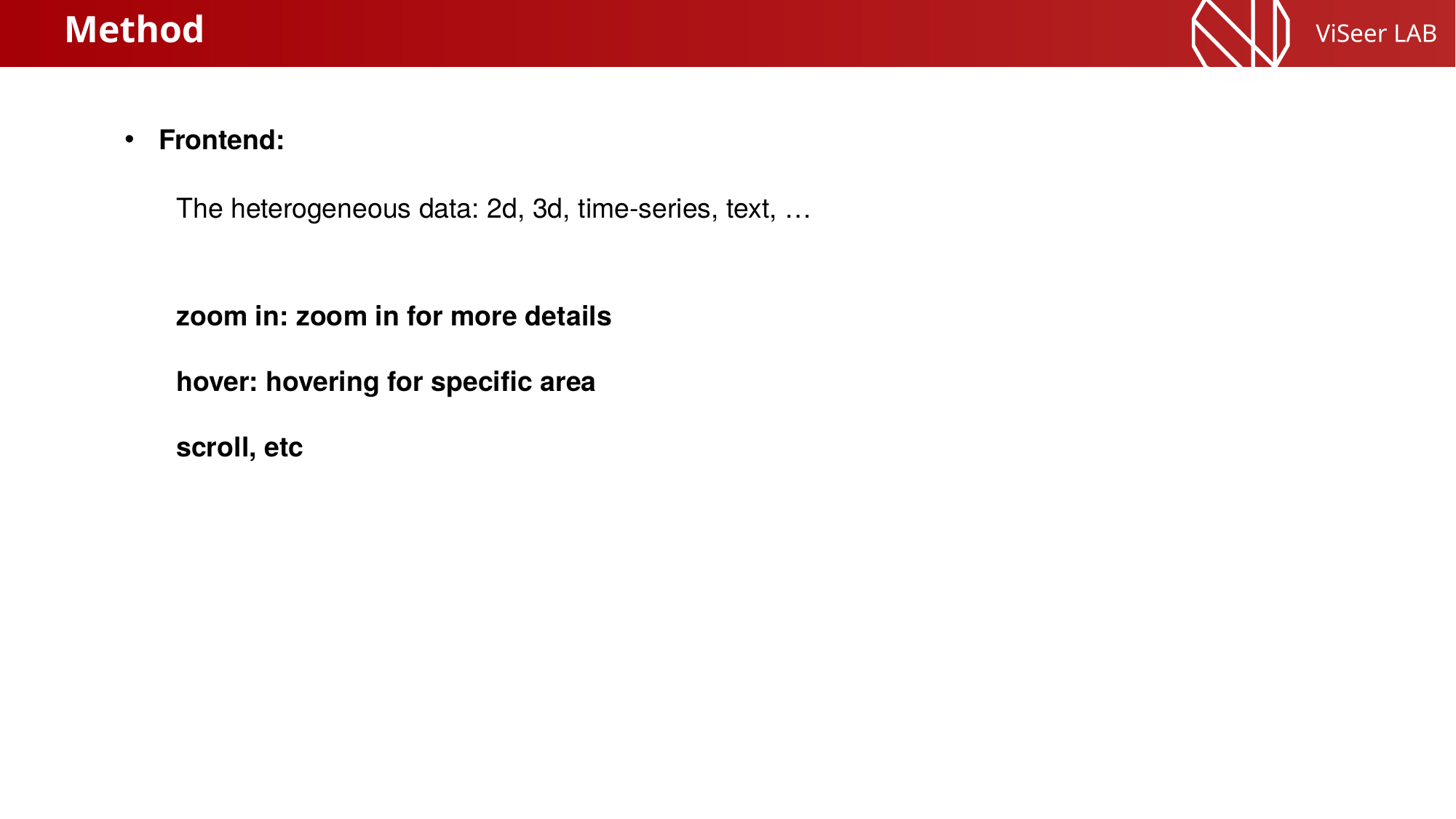

Method
Frontend:
The heterogeneous data: 2d, 3d, time-series, text, …
zoom in: zoom in for more details

hover: hovering for specific area

scroll, etc